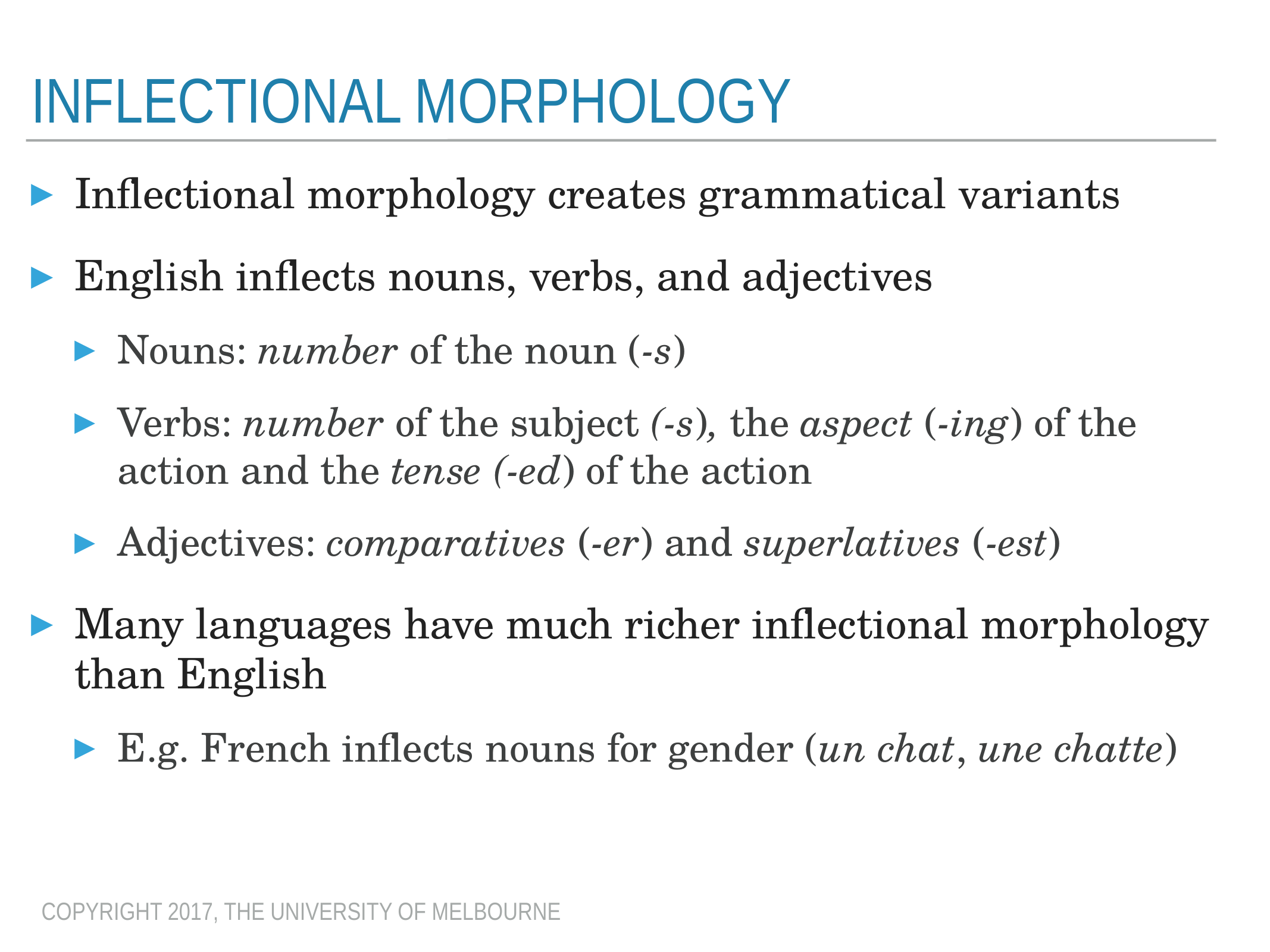

# Inflectional Morphology
Inflectional morphology creates grammatical variants
English inflects nouns, verbs, and adjectives
Nouns: number of the noun (-s)
Verbs: number of the subject (-s), the aspect (-ing) of the action and the tense (-ed) of the action
Adjectives: comparatives (-er) and superlatives (-est)
Many languages have much richer inflectional morphology than English
E.g. French inflects nouns for gender (un chat, une chatte)